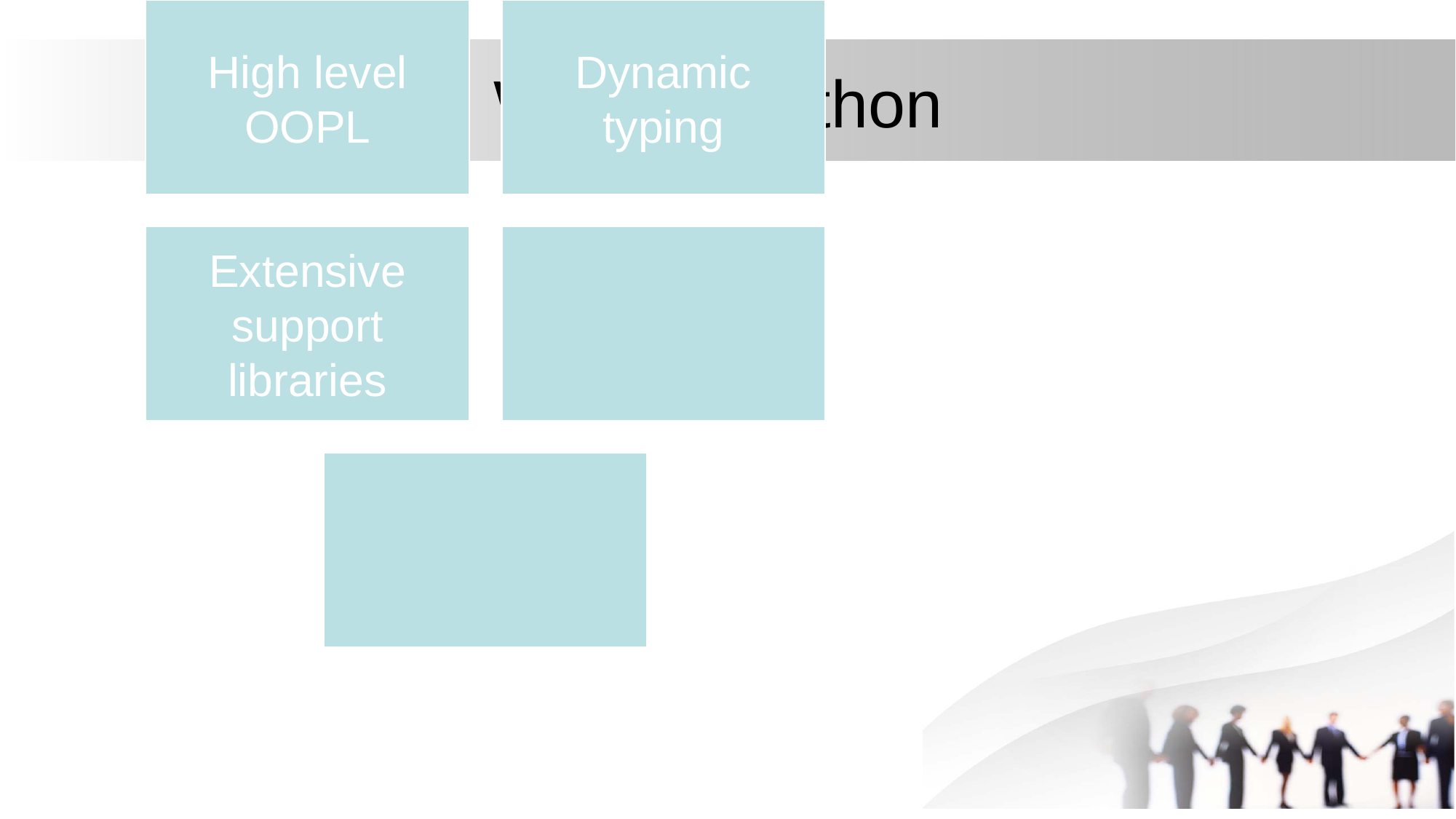

# What is Python
High level OOPL
Dynamic typing
Extensive support libraries